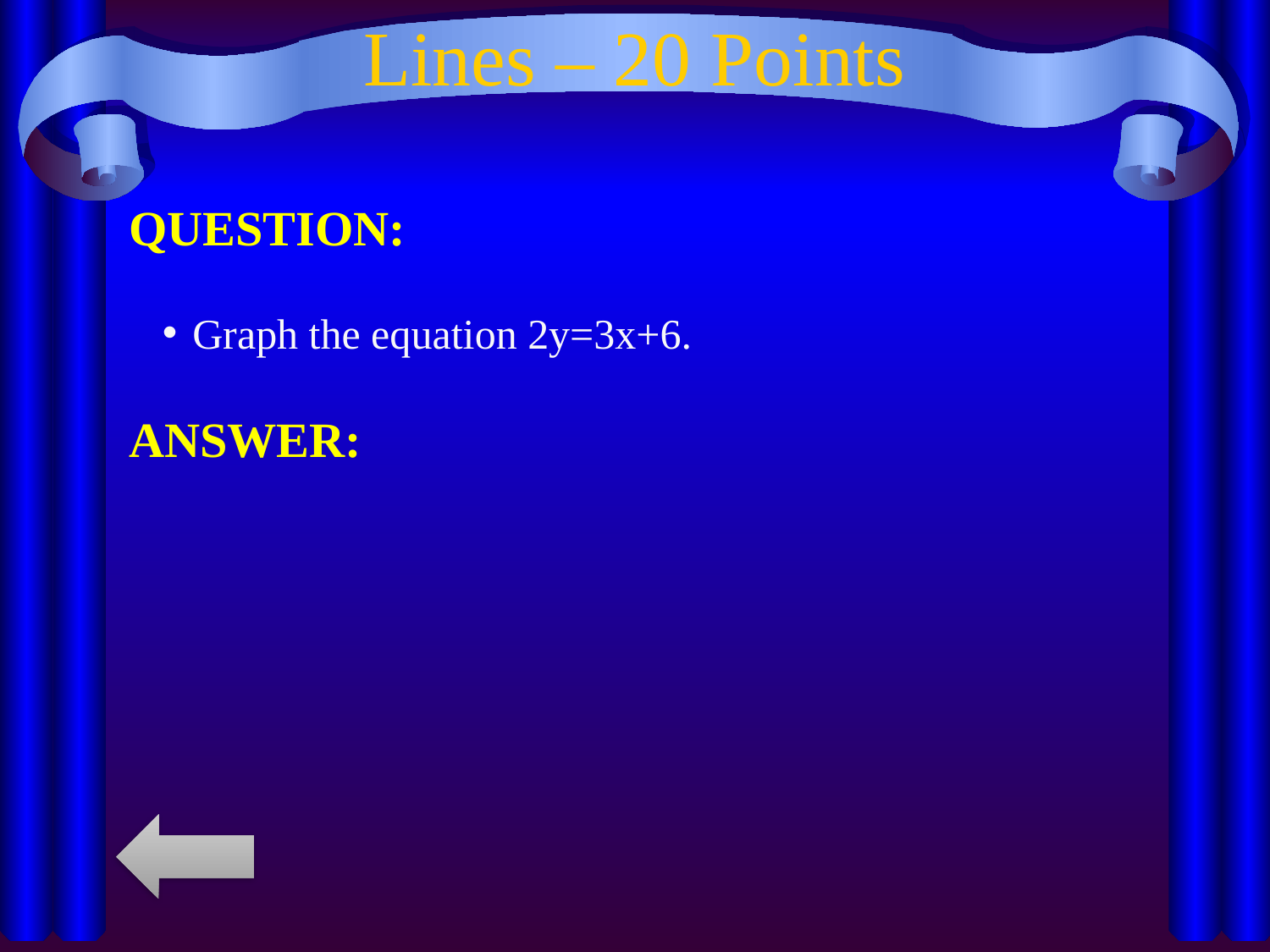

# Lines – 20 Points
QUESTION:

Graph the equation 2y=3x+6.

ANSWER: